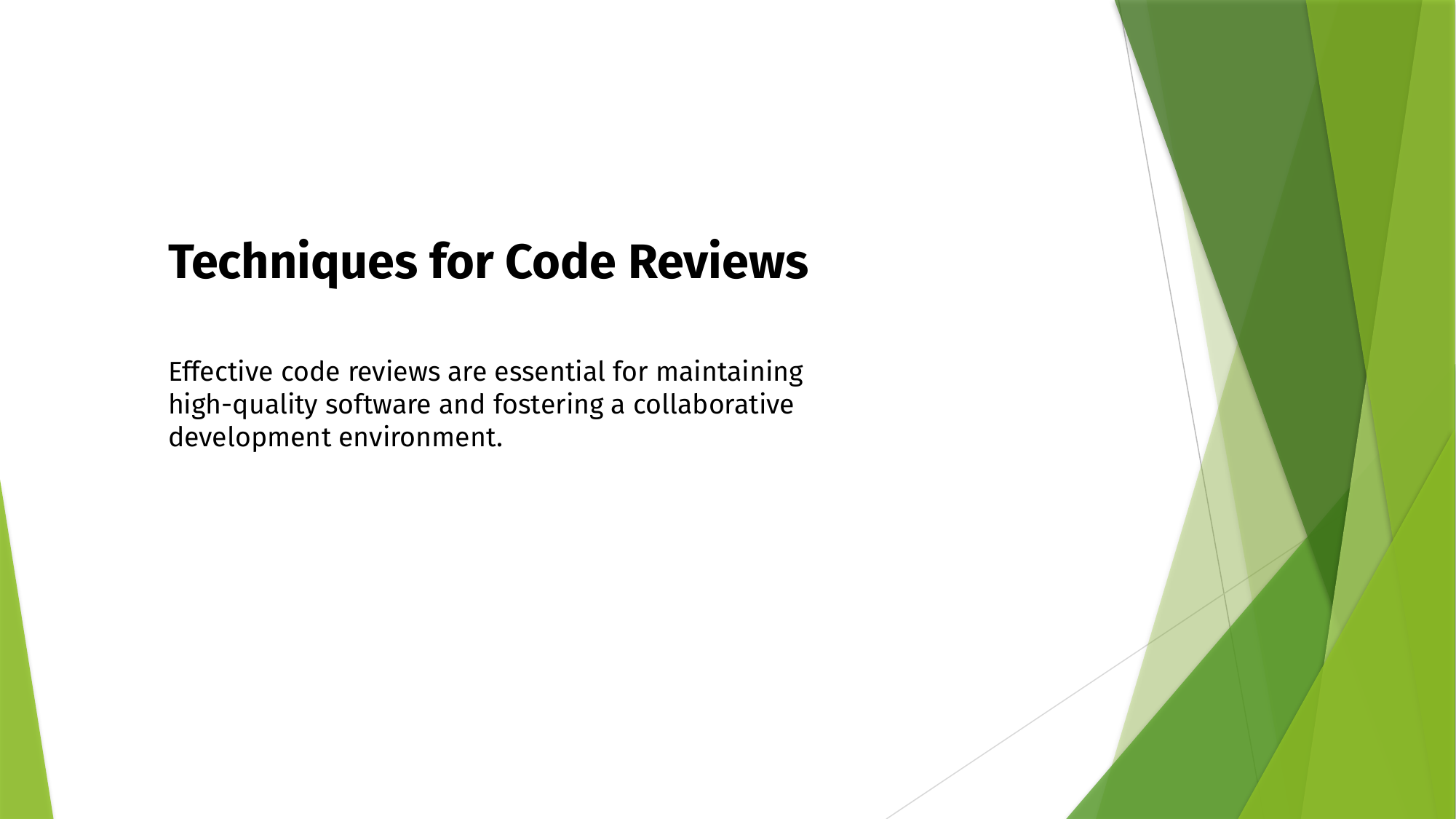

Techniques for Code Reviews

Effective code reviews are essential for maintaining high-quality software and fostering a collaborative development environment.